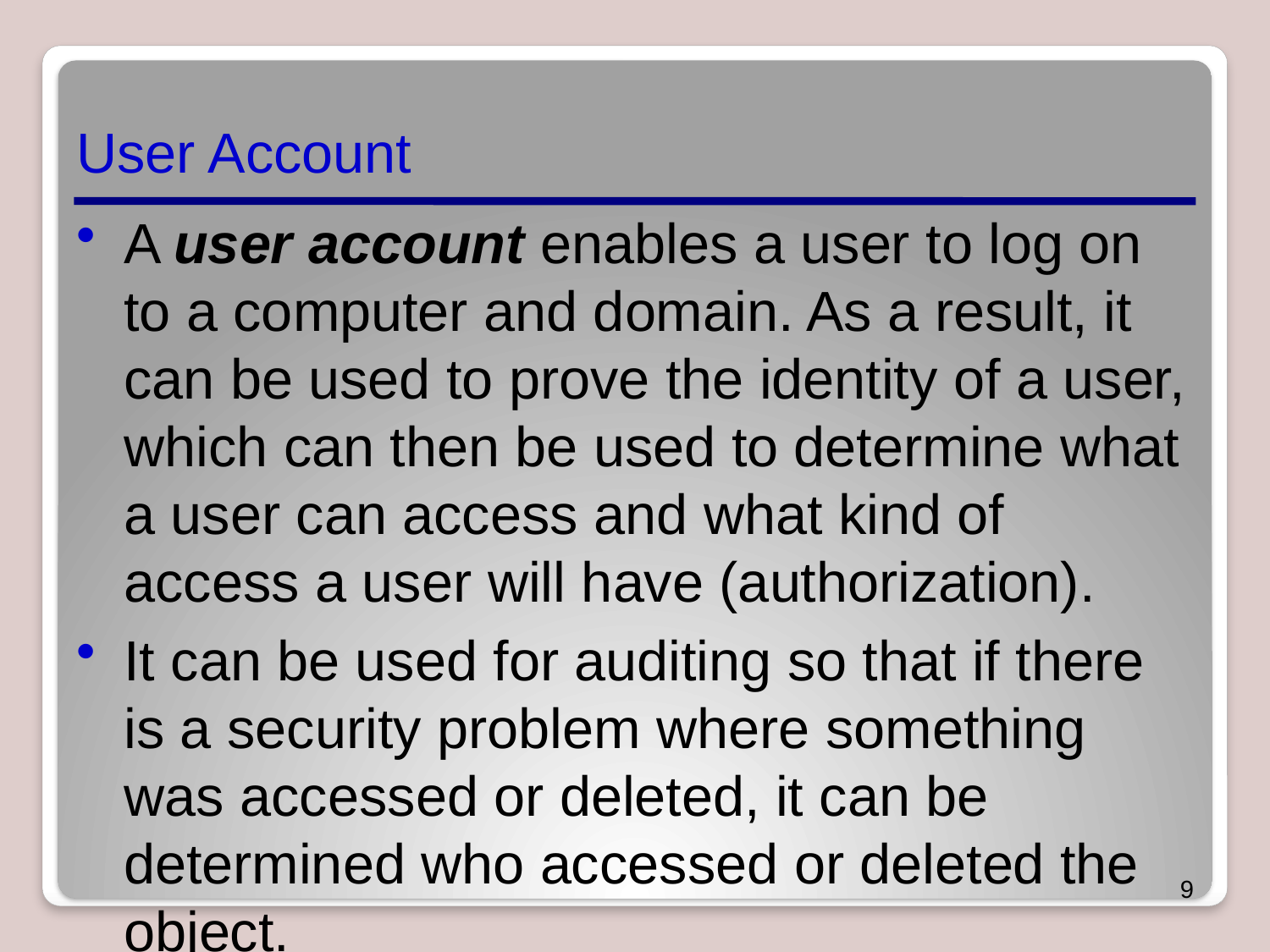

# User Account
A user account enables a user to log on to a computer and domain. As a result, it can be used to prove the identity of a user, which can then be used to determine what a user can access and what kind of access a user will have (authorization).
It can be used for auditing so that if there is a security problem where something was accessed or deleted, it can be determined who accessed or deleted the object.

9